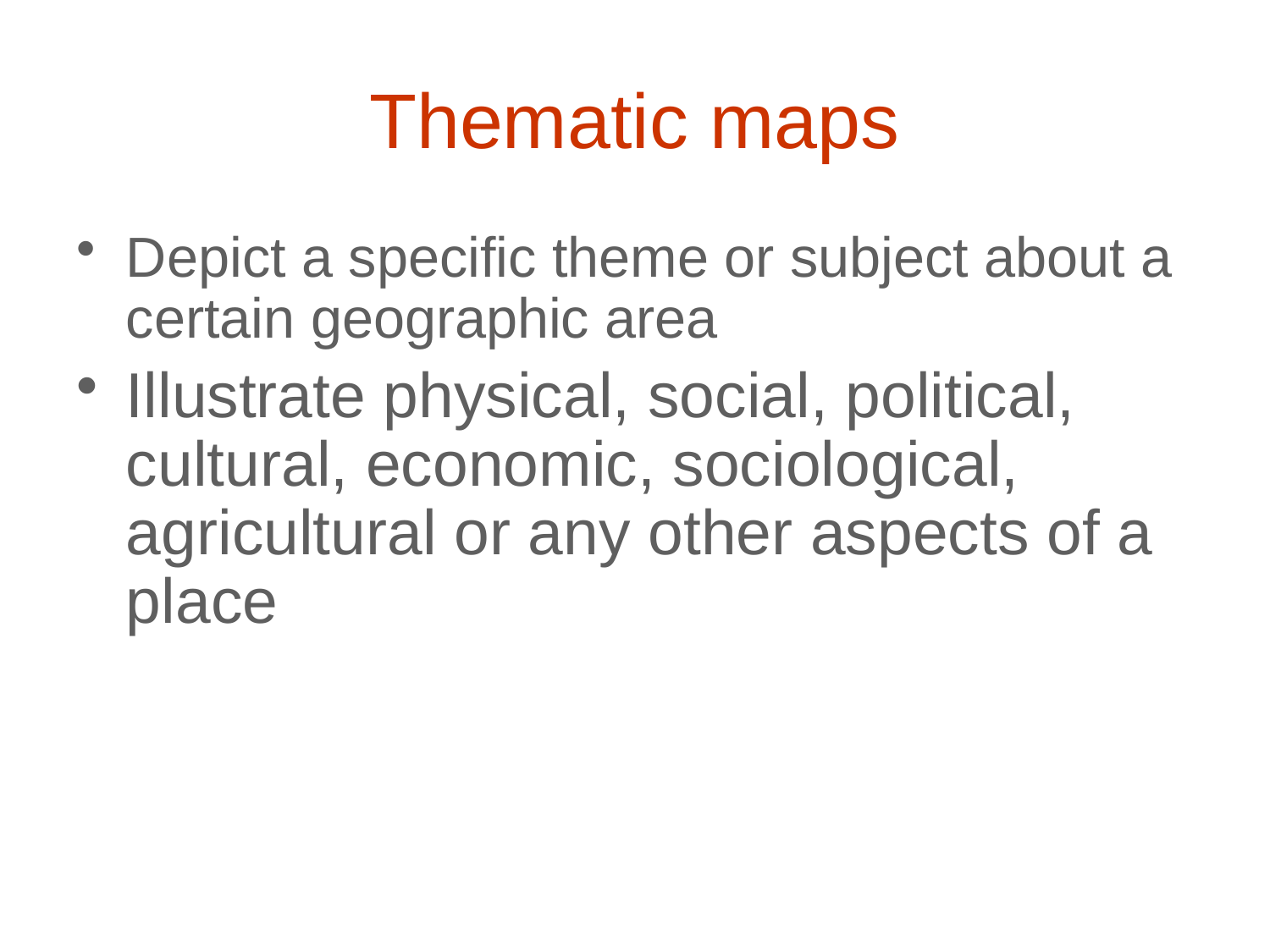

# Thematic maps
Depict a specific theme or subject about a certain geographic area
Illustrate physical, social, political, cultural, economic, sociological, agricultural or any other aspects of a place